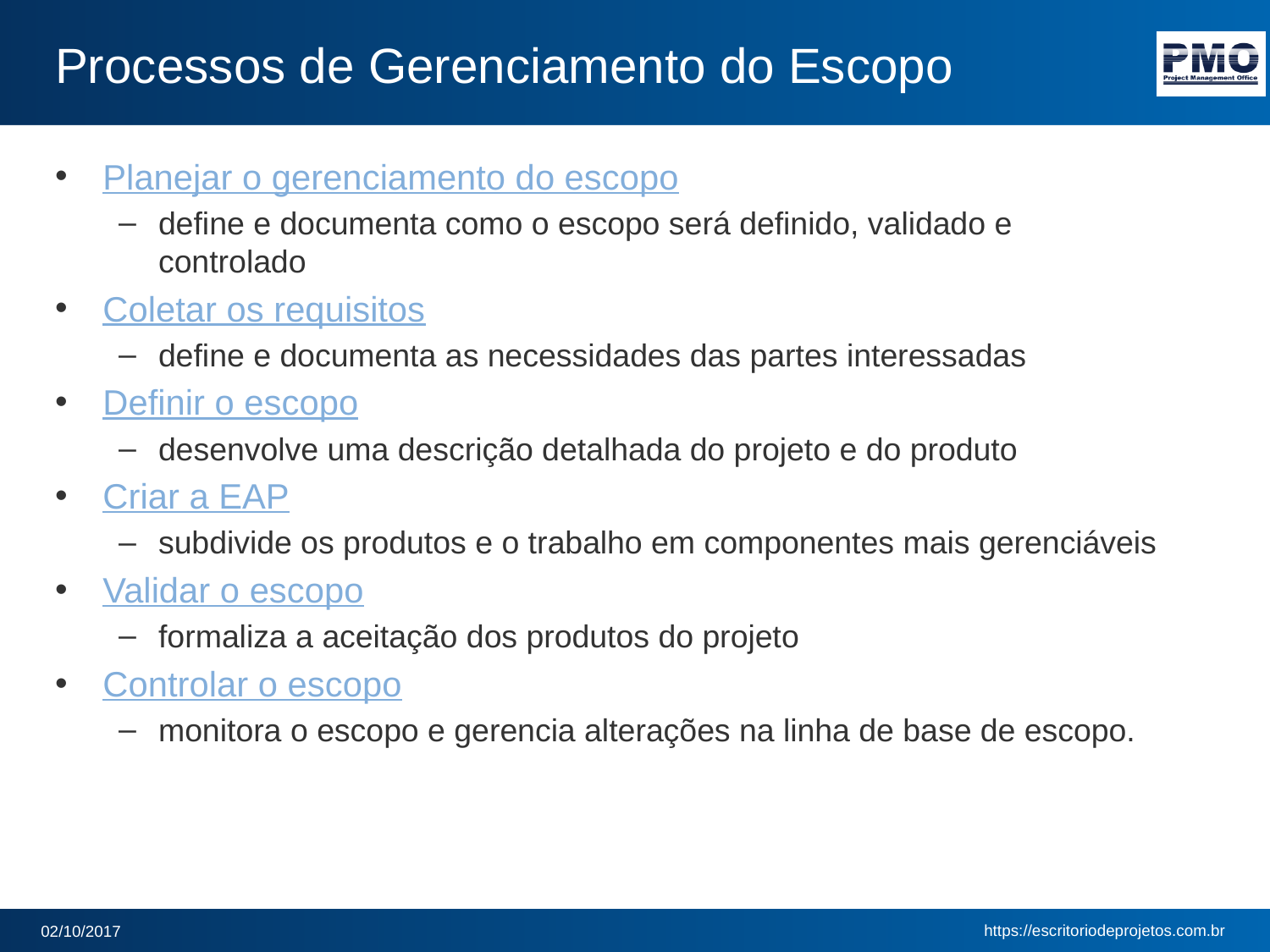

# Processos de Gerenciamento do Escopo
Planejar o gerenciamento do escopo
define e documenta como o escopo será definido, validado e controlado
Coletar os requisitos
define e documenta as necessidades das partes interessadas
Definir o escopo
desenvolve uma descrição detalhada do projeto e do produto
Criar a EAP
subdivide os produtos e o trabalho em componentes mais gerenciáveis
Validar o escopo
formaliza a aceitação dos produtos do projeto
Controlar o escopo
monitora o escopo e gerencia alterações na linha de base de escopo.